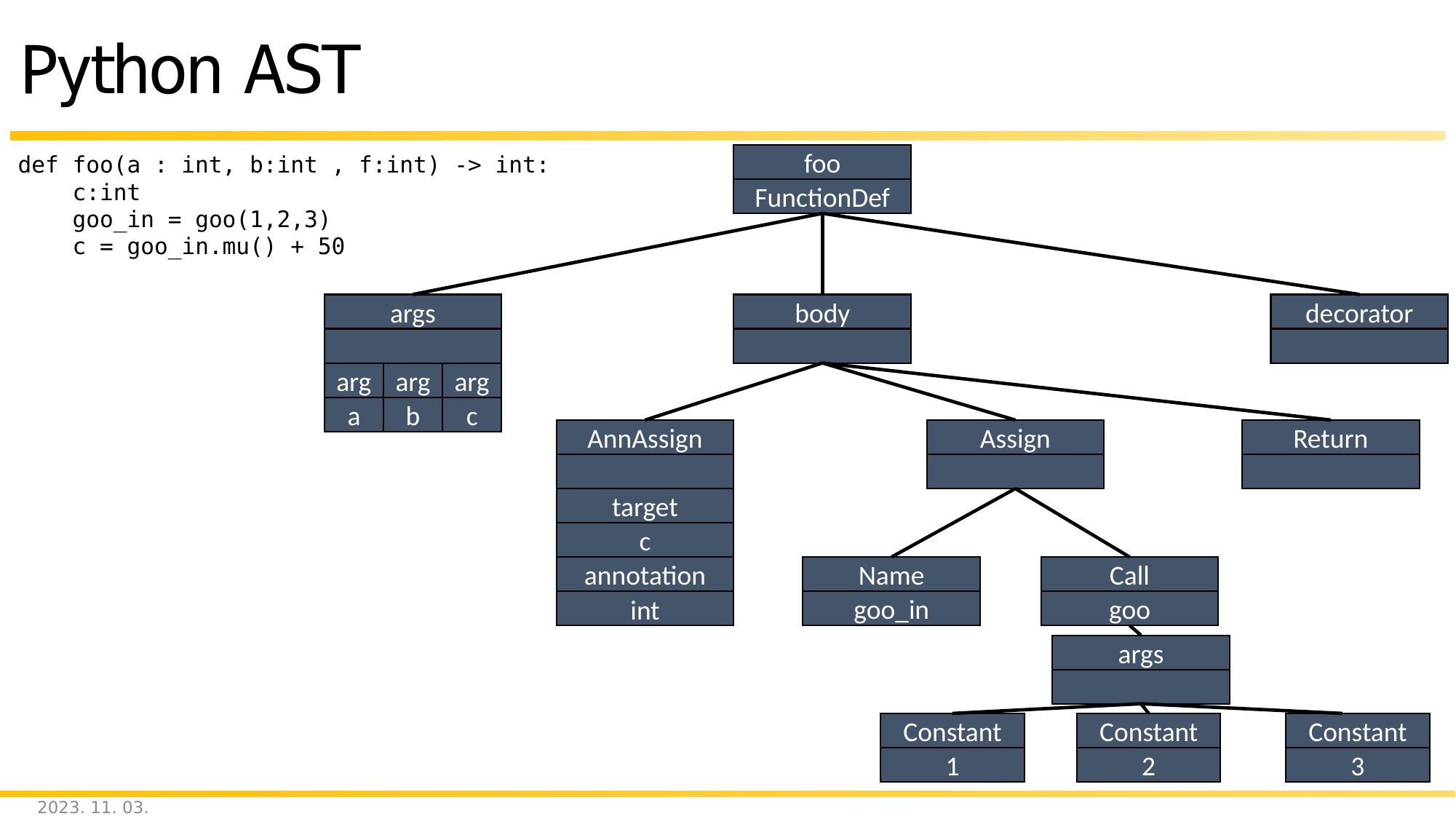

# Python AST
def foo(a : int, b:int , f:int) -> int:
    c:int
    goo_in = goo(1,2,3)
    c = goo_in.mu() + 50
foo
FunctionDef
args

arg
a
arg
b
arg
c
body

decorator

AnnAssign

target
c
annotation
int
Assign

Return

Name
goo_in
Call
goo
args

Constant
1
Constant
2
Constant
3
2023. 11. 03.